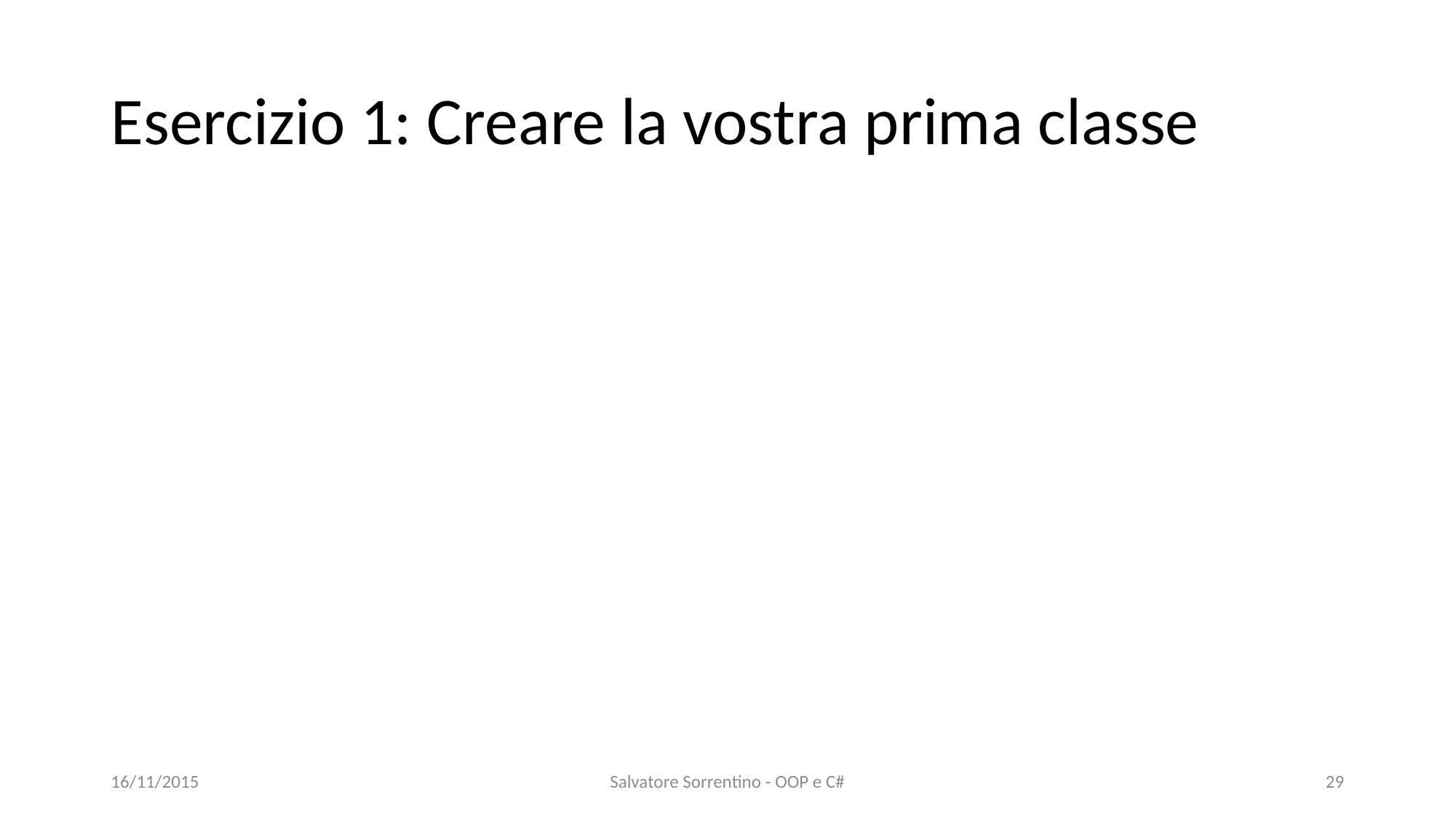

# Esercizio 1: Creare la vostra prima classe
16/11/2015
Salvatore Sorrentino - OOP e C#
29